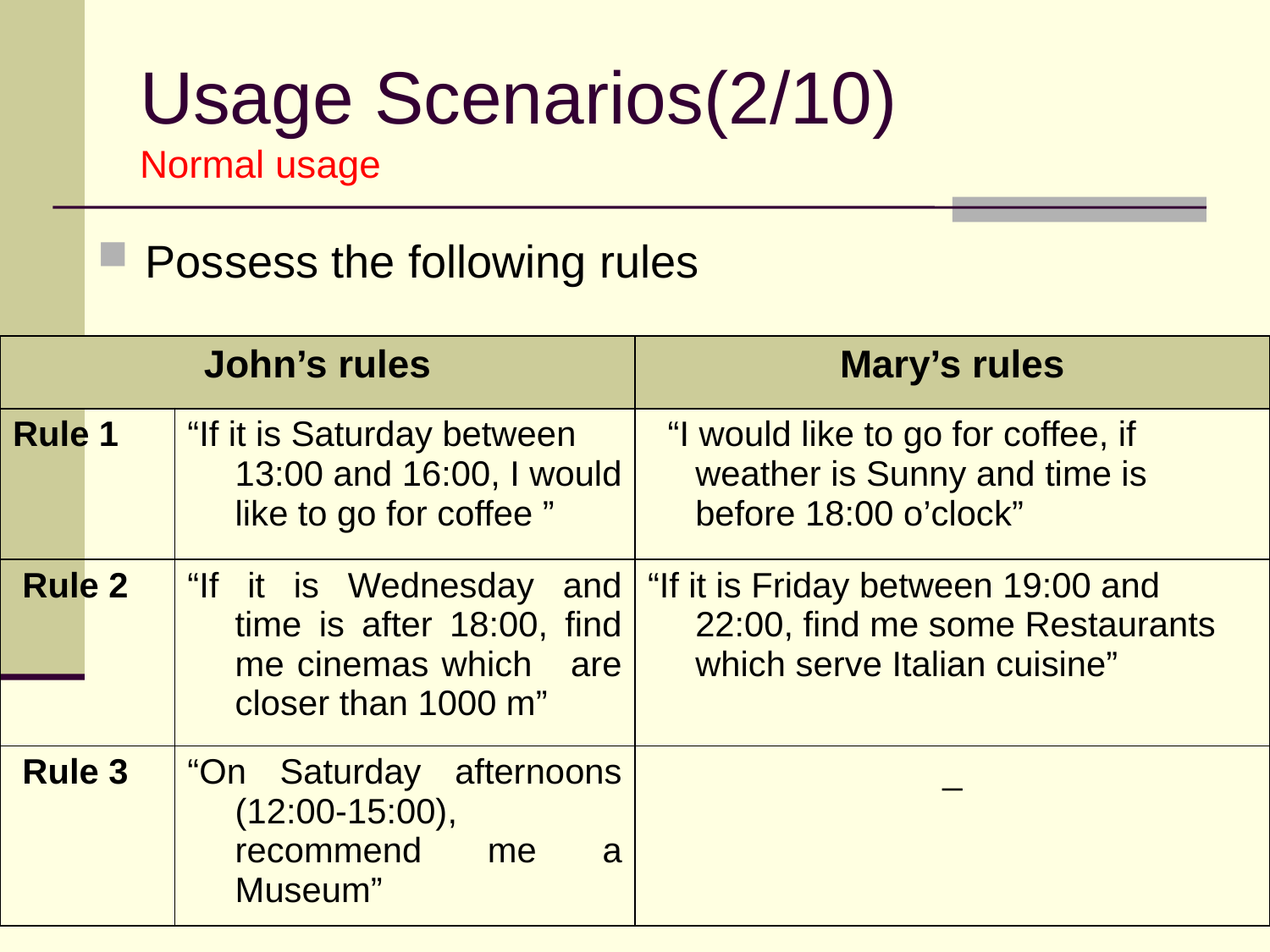

# Usage Scenarios(2/10) Normal usage
Possess the following rules
| John’s rules |  | Mary’s rules |
| --- | --- | --- |
| Rule 1 | “If it is Saturday between 13:00 and 16:00, I would like to go for coffee ” | “I would like to go for coffee, if weather is Sunny and time is before 18:00 o’clock” |
| Rule 2 | “If it is Wednesday and time is after 18:00, find me cinemas which are closer than 1000 m” | “If it is Friday between 19:00 and 22:00, find me some Restaurants which serve Italian cuisine” |
| Rule 3 | “On Saturday afternoons (12:00-15:00), recommend me a Museum” | \_ |